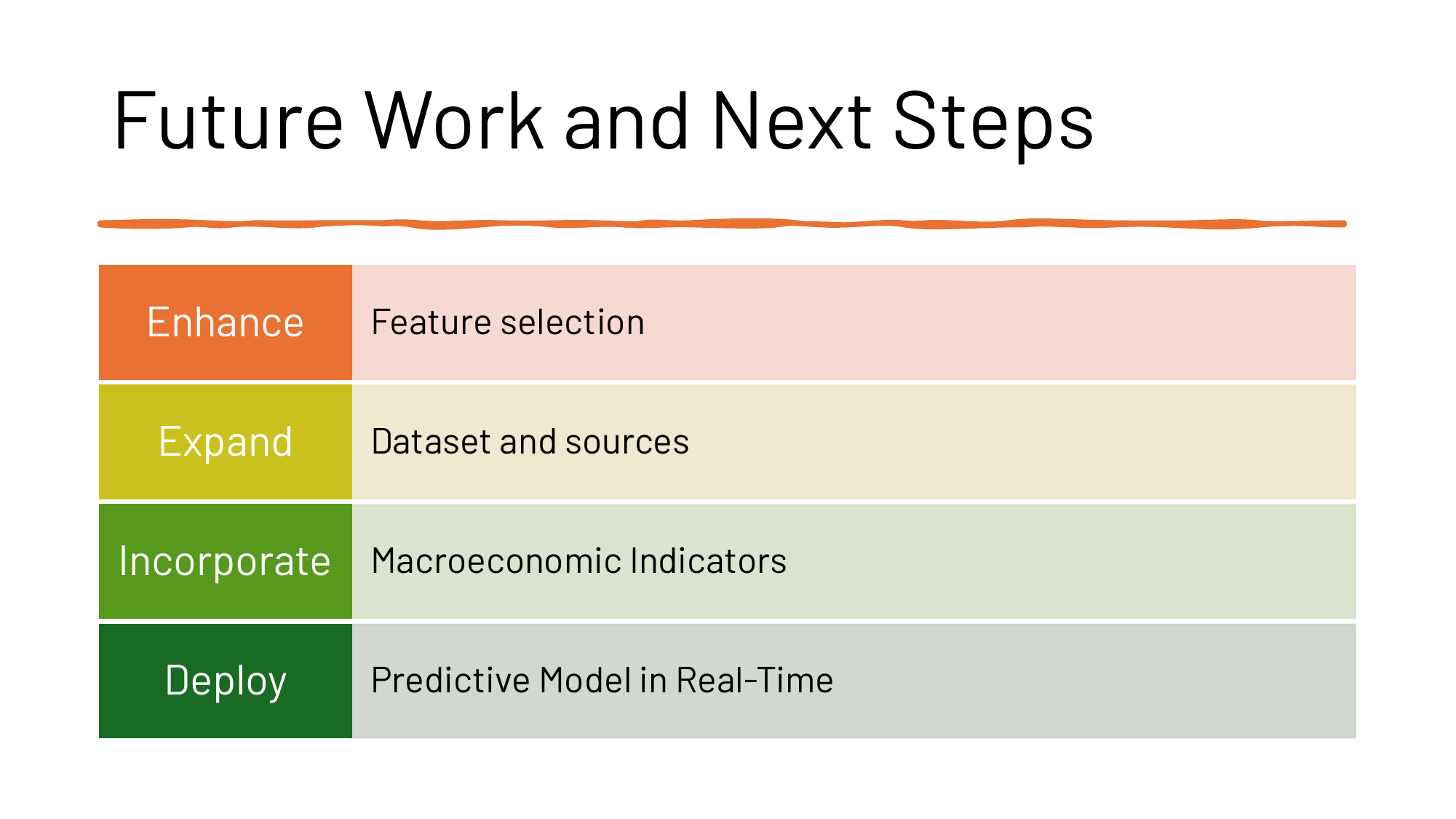

# Future Work and Next Steps

Feature selection
Enhance
Dataset and sources
Expand
Macroeconomic Indicators
Incorporate
Predictive Model in Real-Time
Deploy